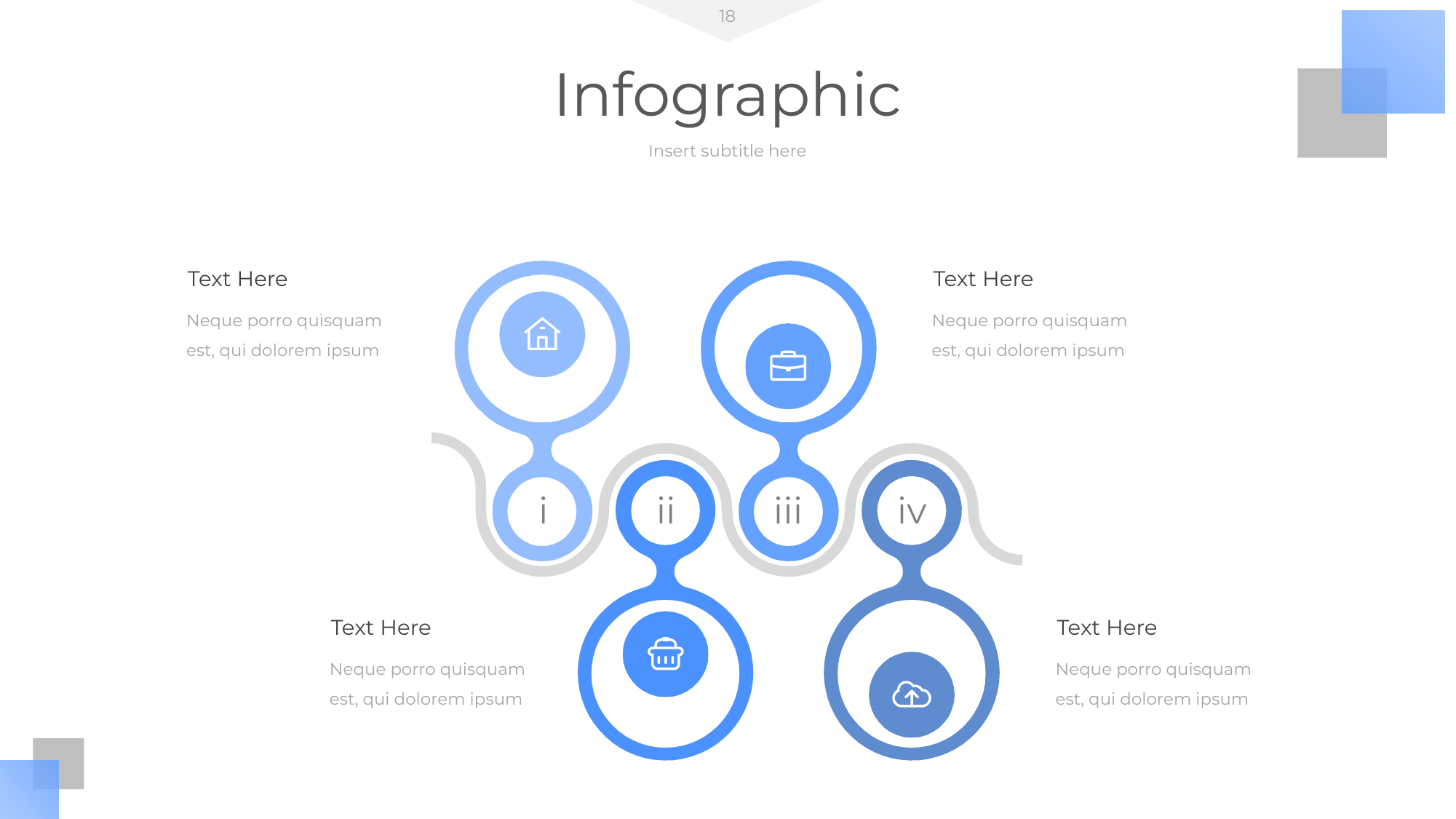

18

Infographic

Insert subtitle here
Text Here
Text Here

Neque porro quisquam est, qui dolorem ipsum
Neque porro quisquam est, qui dolorem ipsum

i
ii
iii
iv
Text Here
Text Here

Neque porro quisquam est, qui dolorem ipsum
Neque porro quisquam est, qui dolorem ipsum